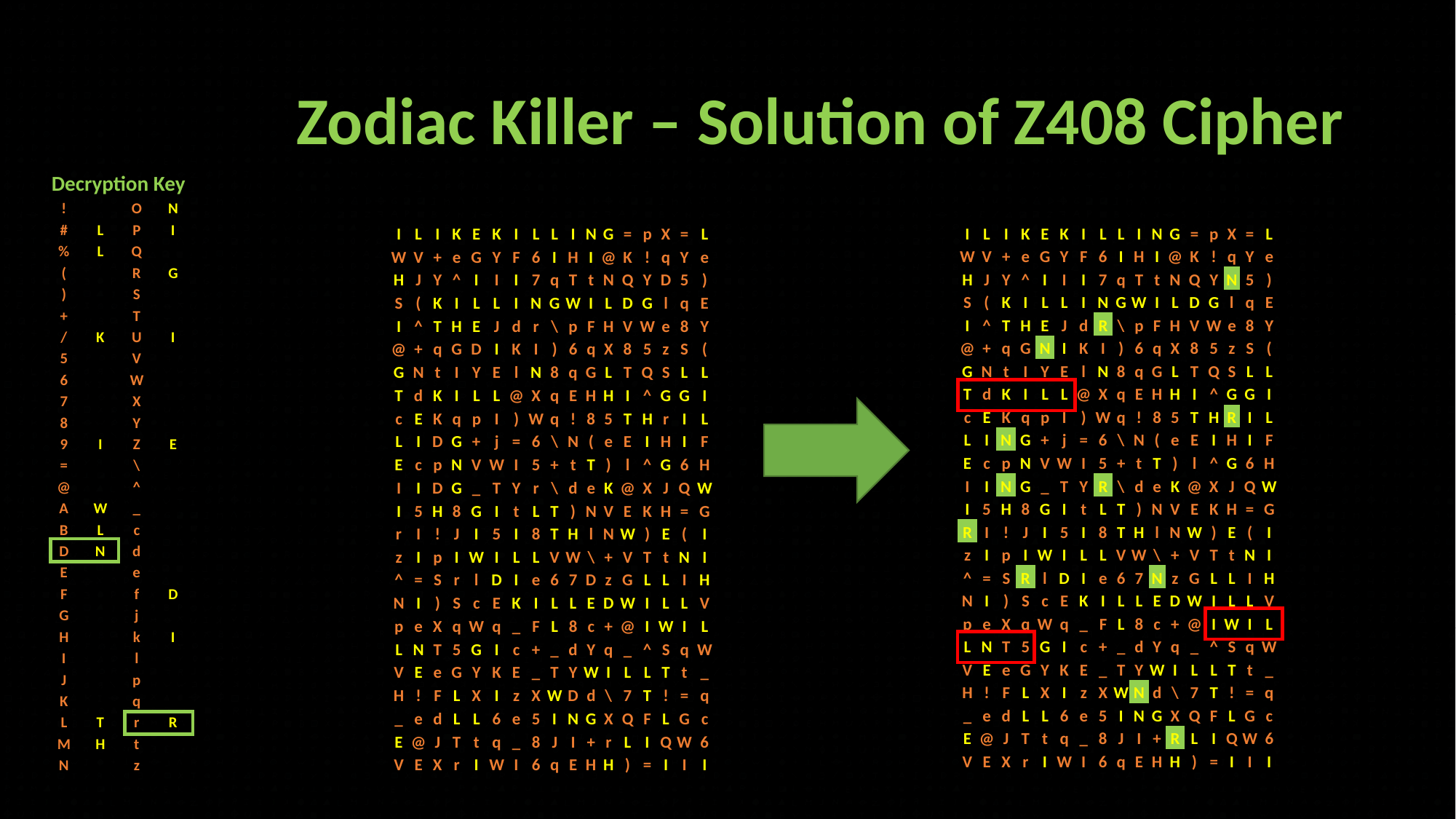

# Zodiac Killer – Solution of Z408 Cipher
| Decryption Key |  |  |  |
| --- | --- | --- | --- |
| ! |  | O | N |
| # | L | P | I |
| % | L | Q |  |
| ( |  | R | G |
| ) |  | S |  |
| + |  | T |  |
| / | K | U | I |
| 5 |  | V |  |
| 6 |  | W |  |
| 7 |  | X |  |
| 8 |  | Y |  |
| 9 | I | Z | E |
| = |  | \ |  |
| @ |  | ^ |  |
| A | W | \_ |  |
| B | L | c |  |
| D | N | d |  |
| E |  | e |  |
| F |  | f | D |
| G |  | j |  |
| H |  | k | I |
| I |  | l |  |
| J |  | p |  |
| K |  | q |  |
| L | T | r | R |
| M | H | t |  |
| N |  | z |  |
| I | L | I | K | E | K | I | L | L | I | N | G | = | p | X | = | L |
| --- | --- | --- | --- | --- | --- | --- | --- | --- | --- | --- | --- | --- | --- | --- | --- | --- |
| W | V | + | e | G | Y | F | 6 | I | H | I | @ | K | ! | q | Y | e |
| H | J | Y | ^ | I | I | I | 7 | q | T | t | N | Q | Y | N | 5 | ) |
| S | ( | K | I | L | L | I | N | G | W | I | L | D | G | l | q | E |
| I | ^ | T | H | E | J | d | R | \ | p | F | H | V | W | e | 8 | Y |
| @ | + | q | G | N | I | K | I | ) | 6 | q | X | 8 | 5 | z | S | ( |
| G | N | t | I | Y | E | l | N | 8 | q | G | L | T | Q | S | L | L |
| T | d | K | I | L | L | @ | X | q | E | H | H | I | ^ | G | G | I |
| c | E | K | q | p | I | ) | W | q | ! | 8 | 5 | T | H | R | I | L |
| L | I | N | G | + | j | = | 6 | \ | N | ( | e | E | I | H | I | F |
| E | c | p | N | V | W | I | 5 | + | t | T | ) | l | ^ | G | 6 | H |
| I | I | N | G | \_ | T | Y | R | \ | d | e | K | @ | X | J | Q | W |
| I | 5 | H | 8 | G | I | t | L | T | ) | N | V | E | K | H | = | G |
| R | I | ! | J | I | 5 | I | 8 | T | H | l | N | W | ) | E | ( | I |
| z | I | p | I | W | I | L | L | V | W | \ | + | V | T | t | N | I |
| ^ | = | S | R | l | D | I | e | 6 | 7 | N | z | G | L | L | I | H |
| N | I | ) | S | c | E | K | I | L | L | E | D | W | I | L | L | V |
| p | e | X | q | W | q | \_ | F | L | 8 | c | + | @ | I | W | I | L |
| L | N | T | 5 | G | I | c | + | \_ | d | Y | q | \_ | ^ | S | q | W |
| V | E | e | G | Y | K | E | \_ | T | Y | W | I | L | L | T | t | \_ |
| H | ! | F | L | X | I | z | X | W | N | d | \ | 7 | T | ! | = | q |
| \_ | e | d | L | L | 6 | e | 5 | I | N | G | X | Q | F | L | G | c |
| E | @ | J | T | t | q | \_ | 8 | J | I | + | R | L | I | Q | W | 6 |
| V | E | X | r | I | W | I | 6 | q | E | H | H | ) | = | I | I | I |
| I | L | I | K | E | K | I | L | L | I | N | G | = | p | X | = | L |
| --- | --- | --- | --- | --- | --- | --- | --- | --- | --- | --- | --- | --- | --- | --- | --- | --- |
| W | V | + | e | G | Y | F | 6 | I | H | I | @ | K | ! | q | Y | e |
| H | J | Y | ^ | I | I | I | 7 | q | T | t | N | Q | Y | D | 5 | ) |
| S | ( | K | I | L | L | I | N | G | W | I | L | D | G | l | q | E |
| I | ^ | T | H | E | J | d | r | \ | p | F | H | V | W | e | 8 | Y |
| @ | + | q | G | D | I | K | I | ) | 6 | q | X | 8 | 5 | z | S | ( |
| G | N | t | I | Y | E | l | N | 8 | q | G | L | T | Q | S | L | L |
| T | d | K | I | L | L | @ | X | q | E | H | H | I | ^ | G | G | I |
| c | E | K | q | p | I | ) | W | q | ! | 8 | 5 | T | H | r | I | L |
| L | I | D | G | + | j | = | 6 | \ | N | ( | e | E | I | H | I | F |
| E | c | p | N | V | W | I | 5 | + | t | T | ) | l | ^ | G | 6 | H |
| I | I | D | G | \_ | T | Y | r | \ | d | e | K | @ | X | J | Q | W |
| I | 5 | H | 8 | G | I | t | L | T | ) | N | V | E | K | H | = | G |
| r | I | ! | J | I | 5 | I | 8 | T | H | l | N | W | ) | E | ( | I |
| z | I | p | I | W | I | L | L | V | W | \ | + | V | T | t | N | I |
| ^ | = | S | r | l | D | I | e | 6 | 7 | D | z | G | L | L | I | H |
| N | I | ) | S | c | E | K | I | L | L | E | D | W | I | L | L | V |
| p | e | X | q | W | q | \_ | F | L | 8 | c | + | @ | I | W | I | L |
| L | N | T | 5 | G | I | c | + | \_ | d | Y | q | \_ | ^ | S | q | W |
| V | E | e | G | Y | K | E | \_ | T | Y | W | I | L | L | T | t | \_ |
| H | ! | F | L | X | I | z | X | W | D | d | \ | 7 | T | ! | = | q |
| \_ | e | d | L | L | 6 | e | 5 | I | N | G | X | Q | F | L | G | c |
| E | @ | J | T | t | q | \_ | 8 | J | I | + | r | L | I | Q | W | 6 |
| V | E | X | r | I | W | I | 6 | q | E | H | H | ) | = | I | I | I |